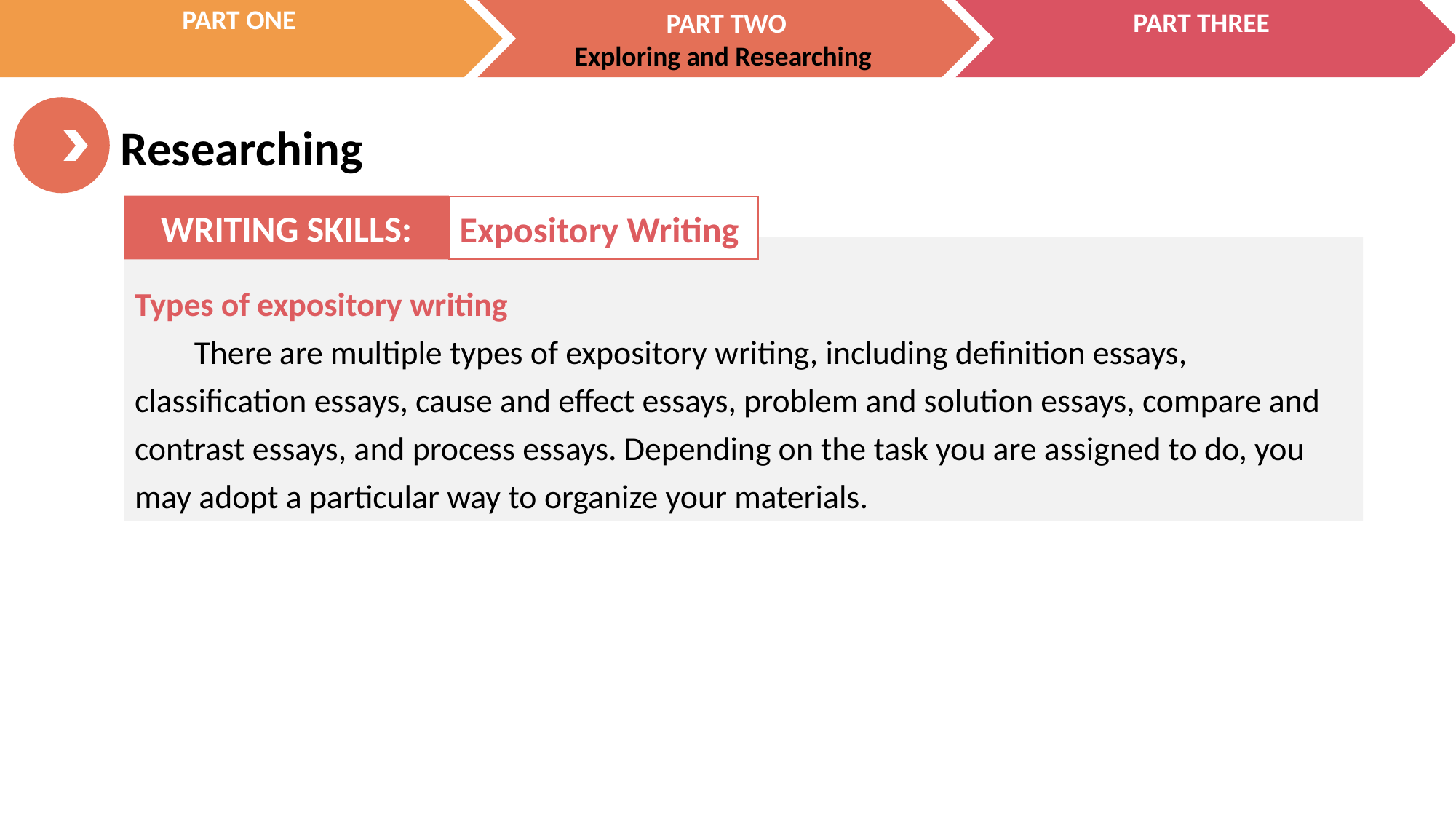

WRITING SKILLS:
Expository Writing

Types of expository writing
        There are multiple types of expository writing, including definition essays, classification essays, cause and effect essays, problem and solution essays, compare and contrast essays, and process essays. Depending on the task you are assigned to do, you may adopt a particular way to organize your materials.